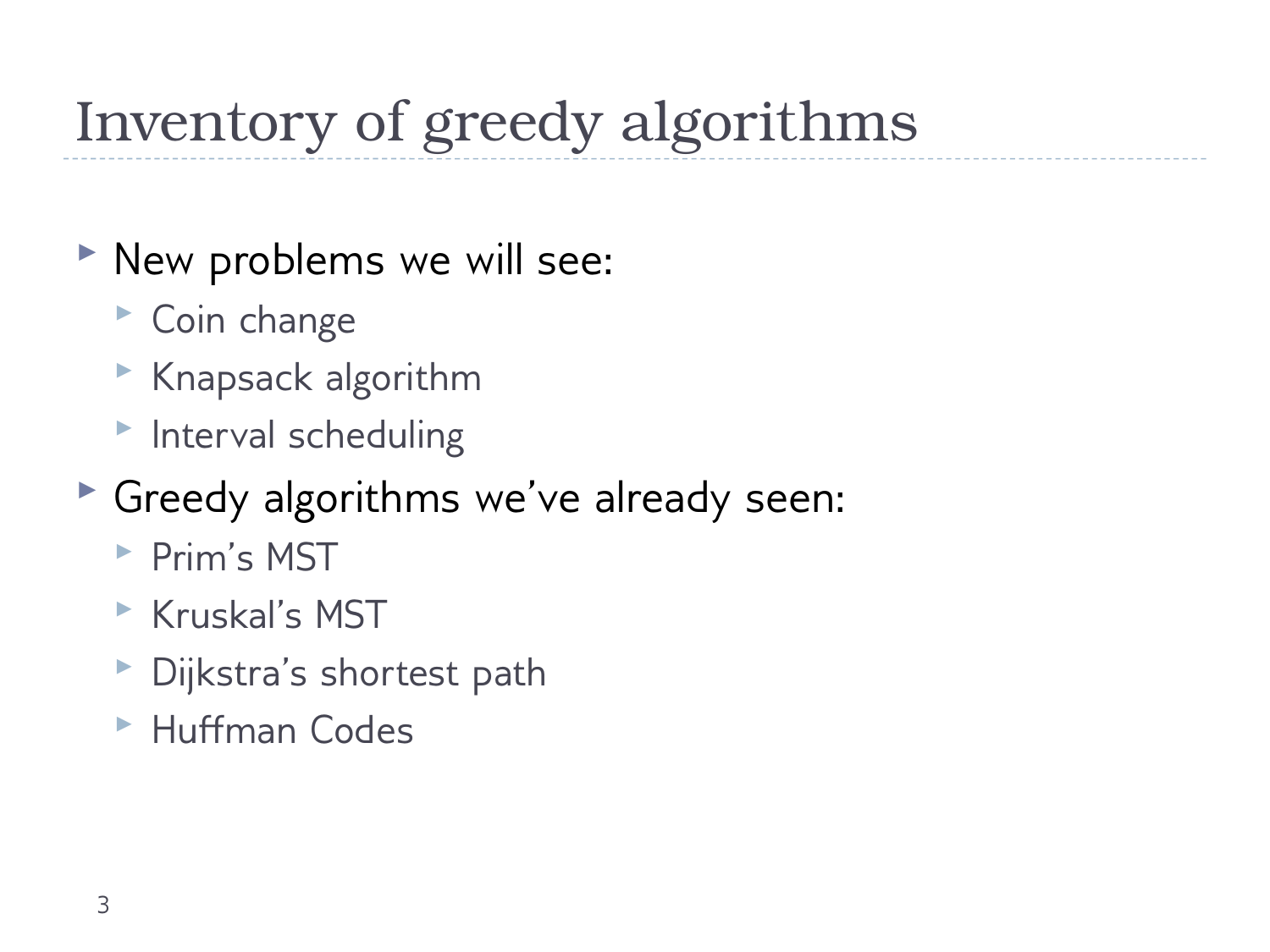

# Inventory of greedy algorithms
New problems we will see:
Coin change
Knapsack algorithm
Interval scheduling
Greedy algorithms we’ve already seen:
Prim’s MST
Kruskal’s MST
Dijkstra’s shortest path
Huffman Codes
3